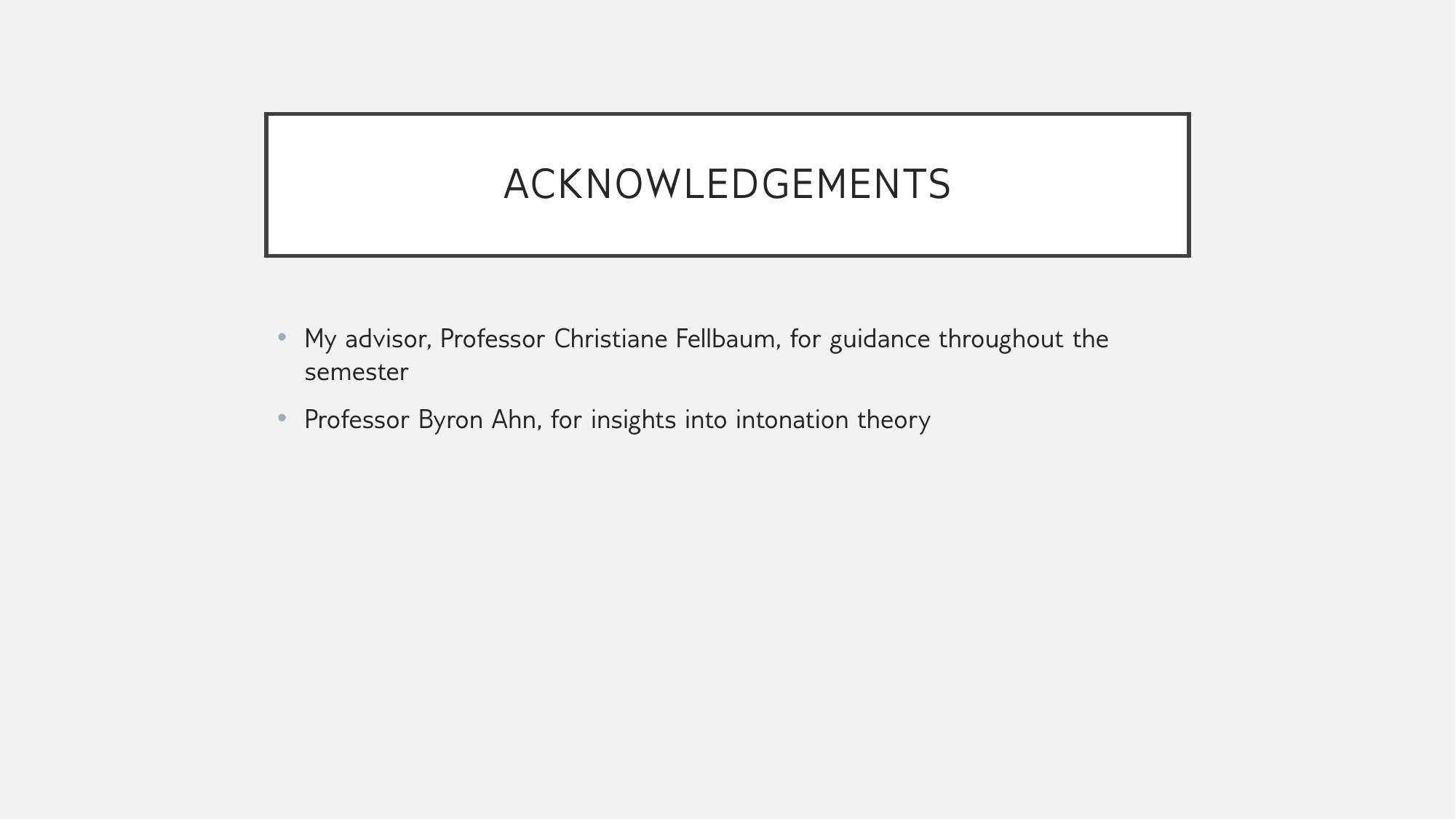

# acknowledgements
My advisor, Professor Christiane Fellbaum, for guidance throughout the semester
Professor Byron Ahn, for insights into intonation theory